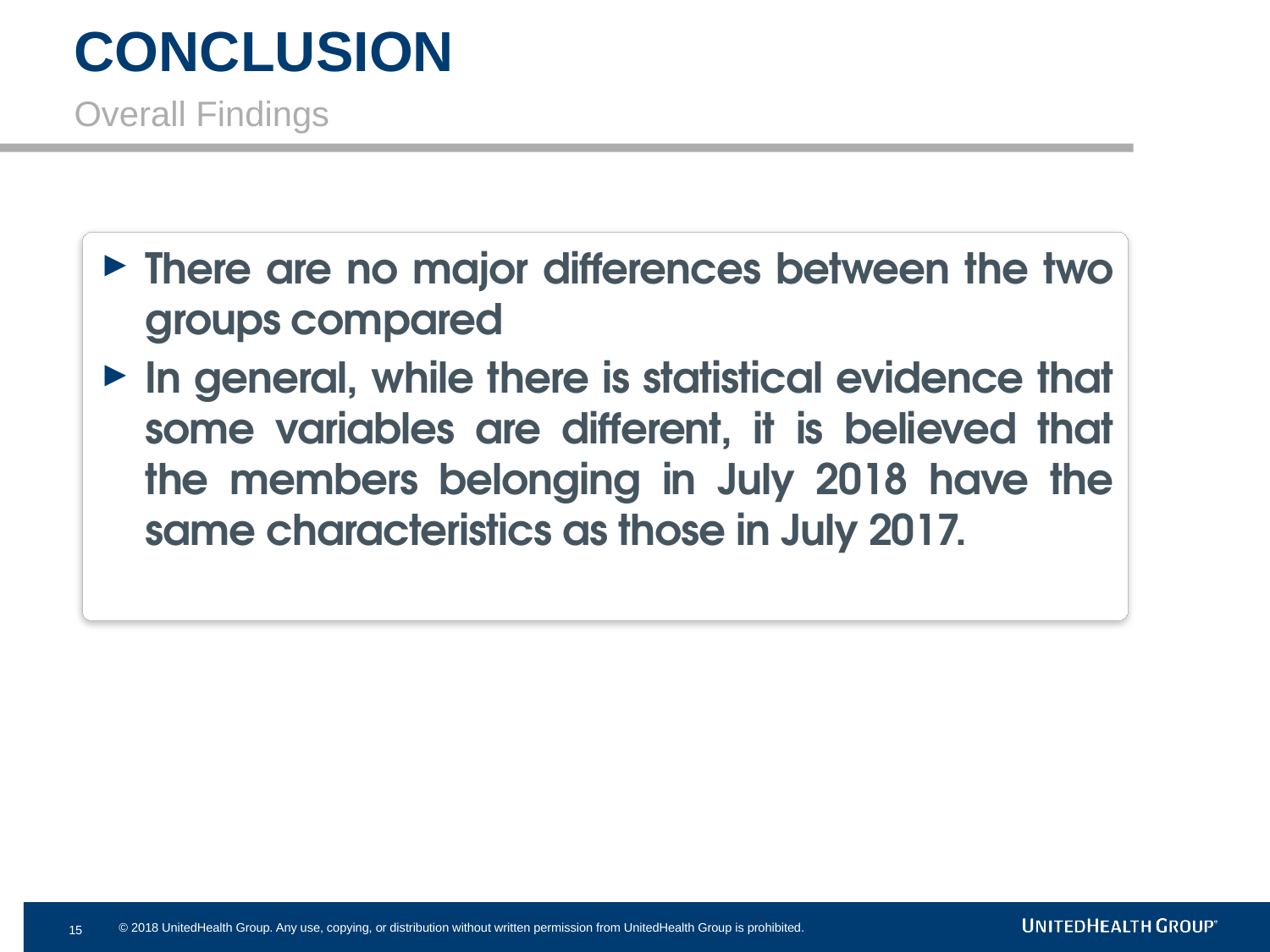

# CONCLUSION
Overall Findings
There are no major differences between the two groups compared
In general, while there is statistical evidence that some variables are different, it is believed that the members belonging in July 2018 have the same characteristics as those in July 2017.
15